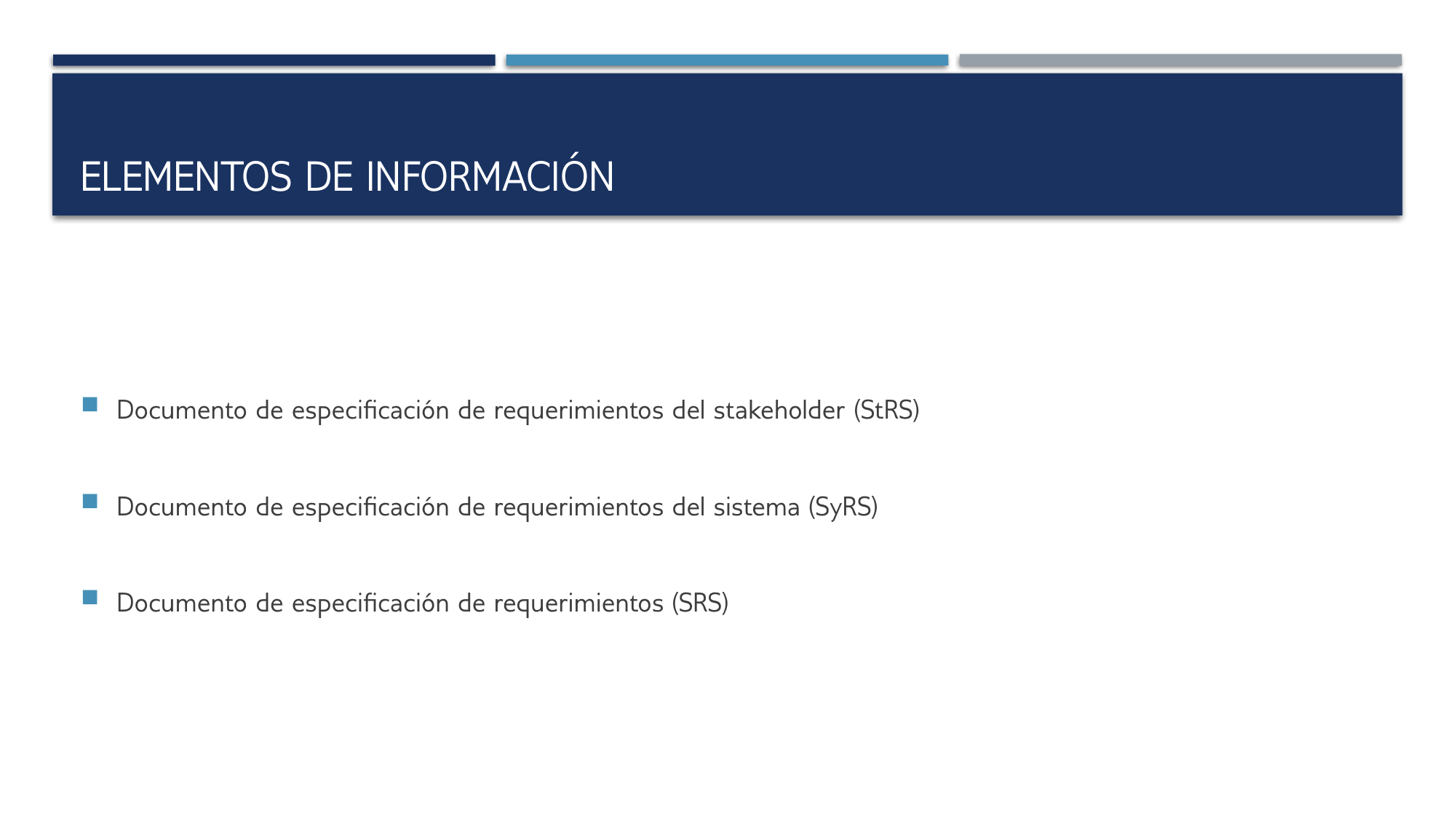

# Elementos de información
Documento de especificación de requerimientos del stakeholder (StRS)
Documento de especificación de requerimientos del sistema (SyRS)
Documento de especificación de requerimientos (SRS)